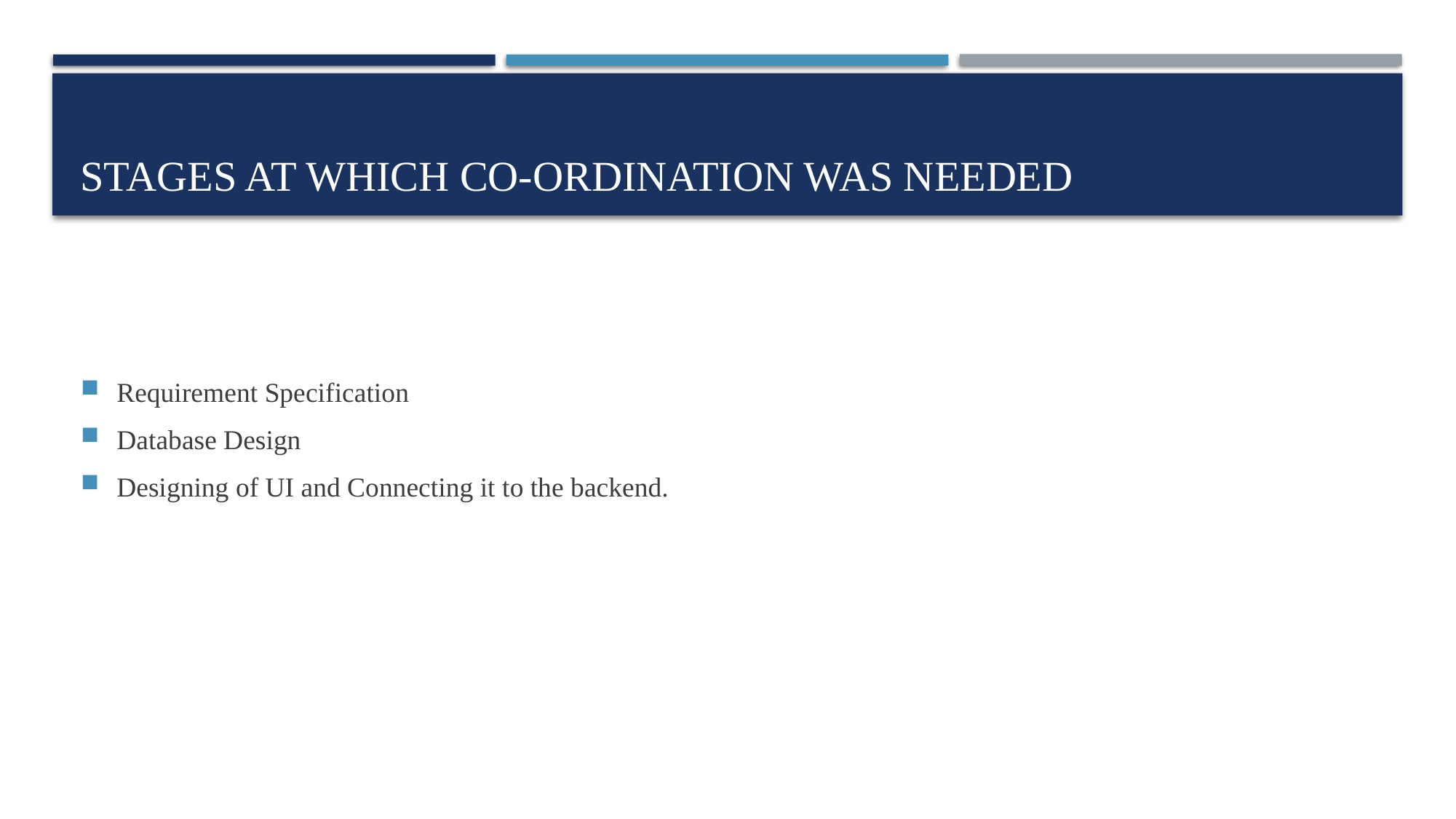

# Stages at which Co-ordination was Needed

Requirement Specification
Database Design
Designing of UI and Connecting it to the backend.